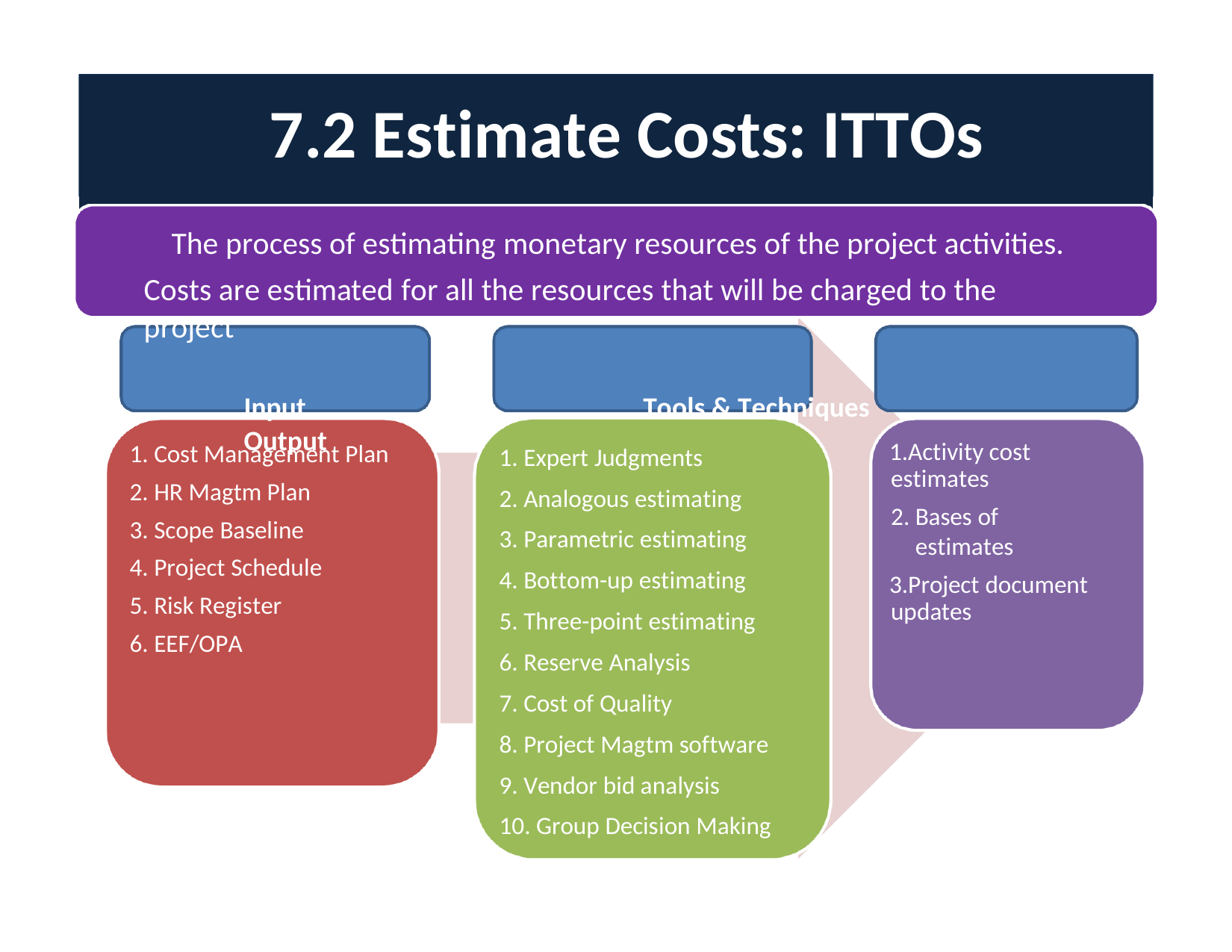

# 7.2 Estimate Costs: ITTOs

The process of estimating monetary resources of the project activities.
Costs are estimated for all the resources that will be charged to the project

Input	Tools & Techniques	Output

Cost Management Plan
HR Magtm Plan
Scope Baseline
Project Schedule
Risk Register
EEF/OPA
Activity cost estimates
Bases of estimates
Project document updates
Expert Judgments
Analogous estimating
Parametric estimating
Bottom-up estimating
Three-point estimating
Reserve Analysis
Cost of Quality
Project Magtm software
Vendor bid analysis
Group Decision Making